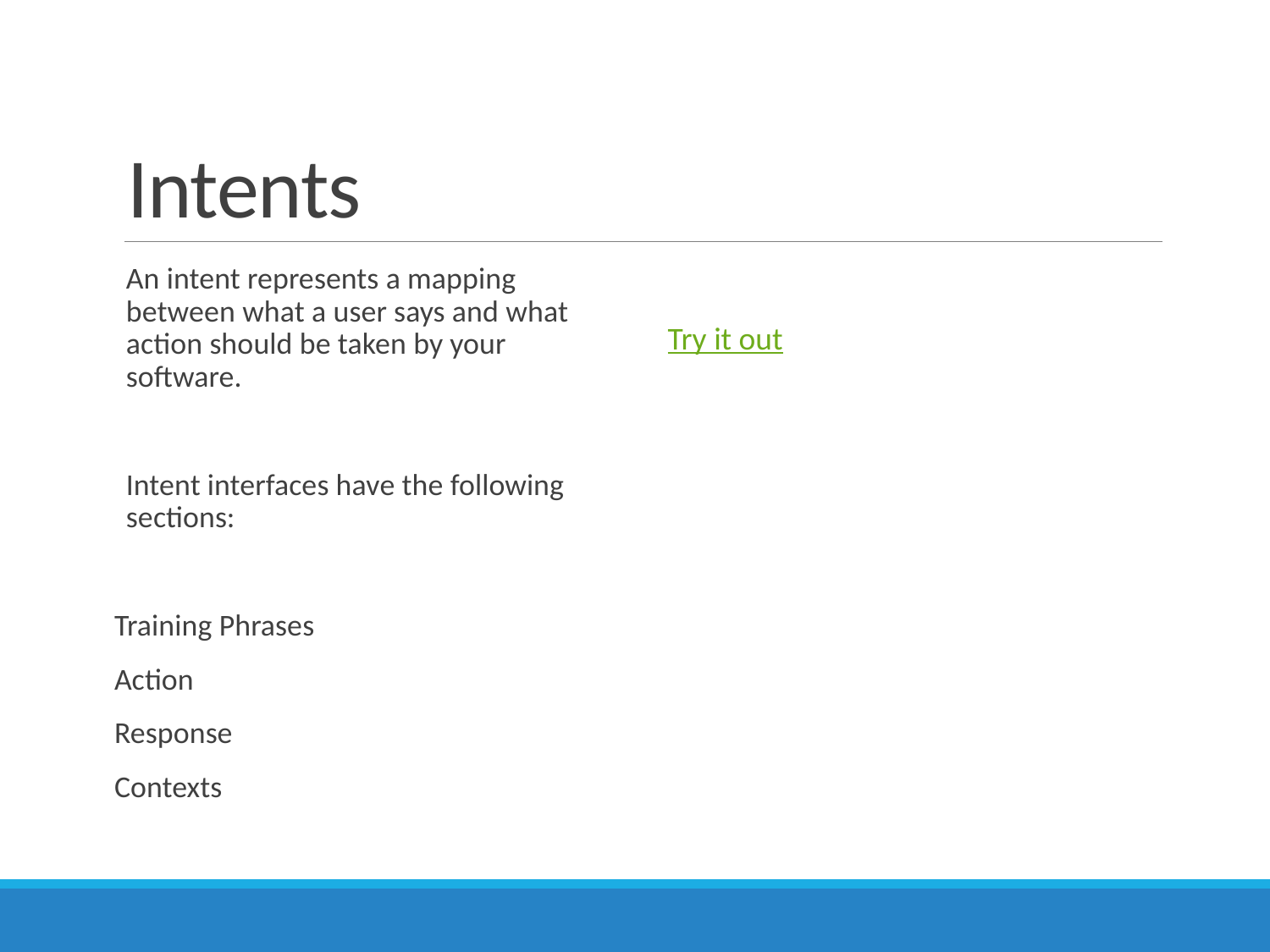

# Intents
An intent represents a mapping between what a user says and what action should be taken by your software.

Intent interfaces have the following sections:

Training Phrases
Action
Response
Contexts
Try it out